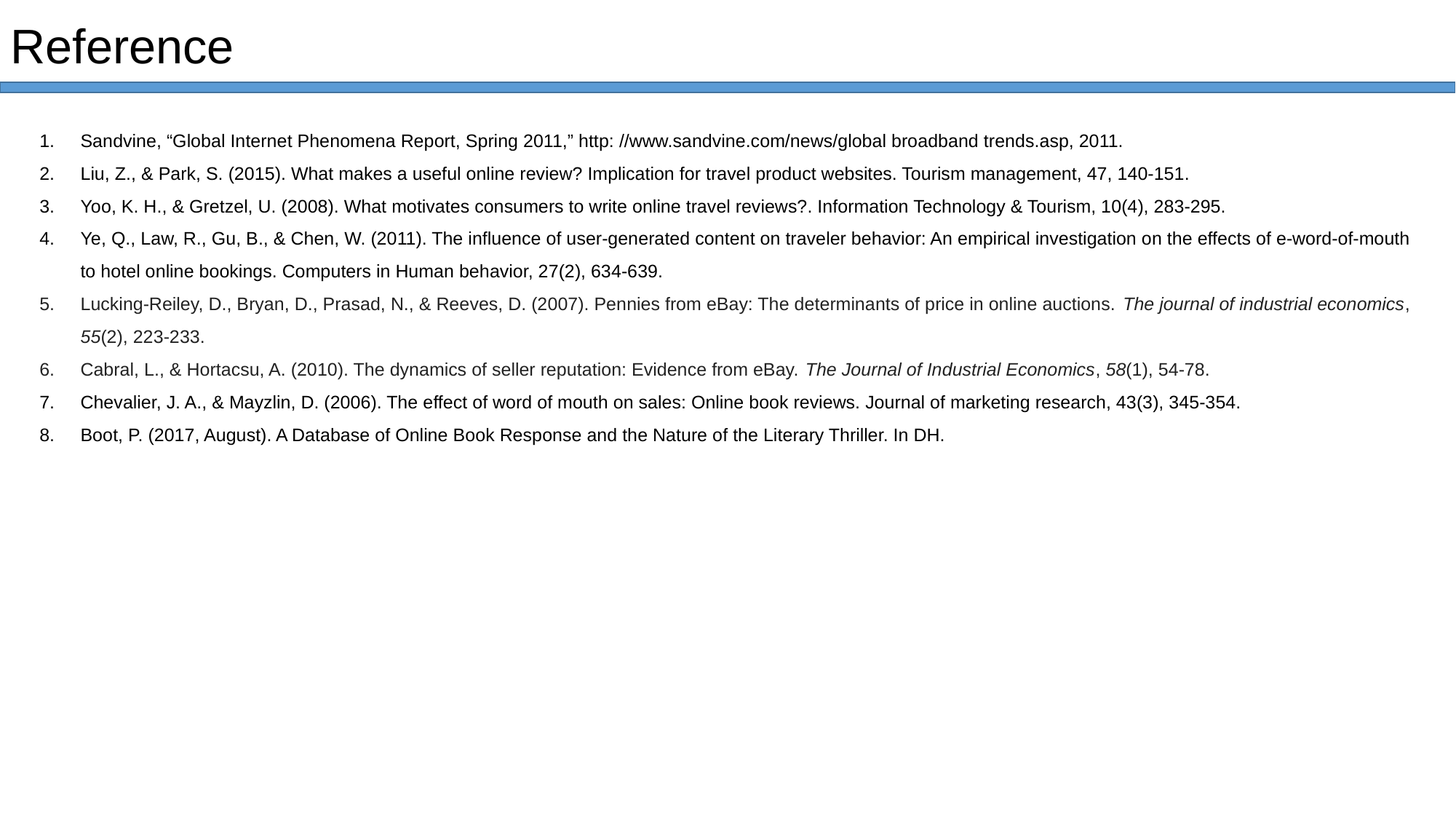

Reference

Sandvine, “Global Internet Phenomena Report, Spring 2011,” http: //www.sandvine.com/news/global broadband trends.asp, 2011.
Liu, Z., & Park, S. (2015). What makes a useful online review? Implication for travel product websites. Tourism management, 47, 140-151.
Yoo, K. H., & Gretzel, U. (2008). What motivates consumers to write online travel reviews?. Information Technology & Tourism, 10(4), 283-295.
Ye, Q., Law, R., Gu, B., & Chen, W. (2011). The influence of user-generated content on traveler behavior: An empirical investigation on the effects of e-word-of-mouth to hotel online bookings. Computers in Human behavior, 27(2), 634-639.
Lucking‐Reiley, D., Bryan, D., Prasad, N., & Reeves, D. (2007). Pennies from eBay: The determinants of price in online auctions. The journal of industrial economics, 55(2), 223-233.
Cabral, L., & Hortacsu, A. (2010). The dynamics of seller reputation: Evidence from eBay. The Journal of Industrial Economics, 58(1), 54-78.
Chevalier, J. A., & Mayzlin, D. (2006). The effect of word of mouth on sales: Online book reviews. Journal of marketing research, 43(3), 345-354.
Boot, P. (2017, August). A Database of Online Book Response and the Nature of the Literary Thriller. In DH.